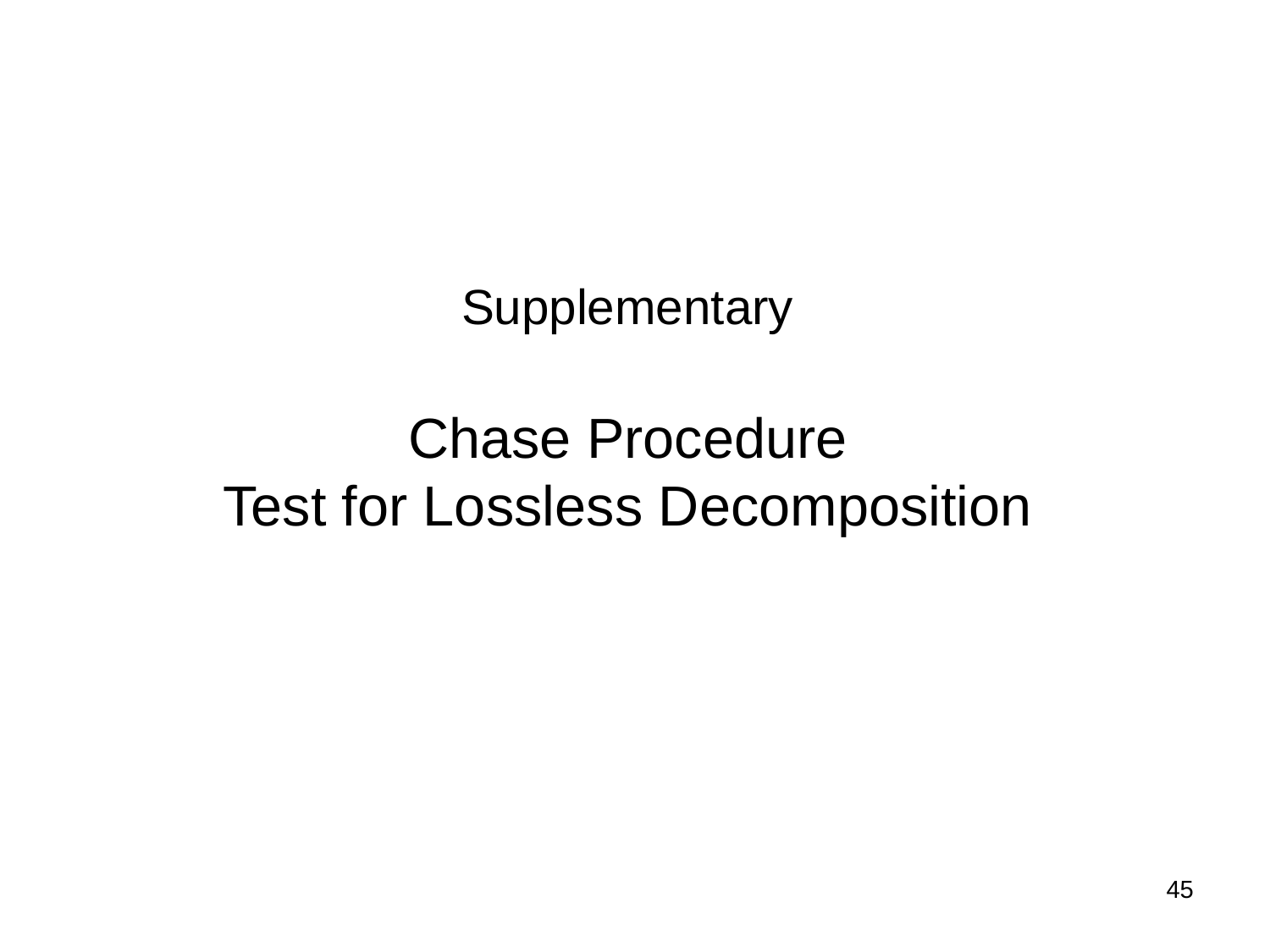

# Supplementary Chase Procedure Test for Lossless Decomposition
45